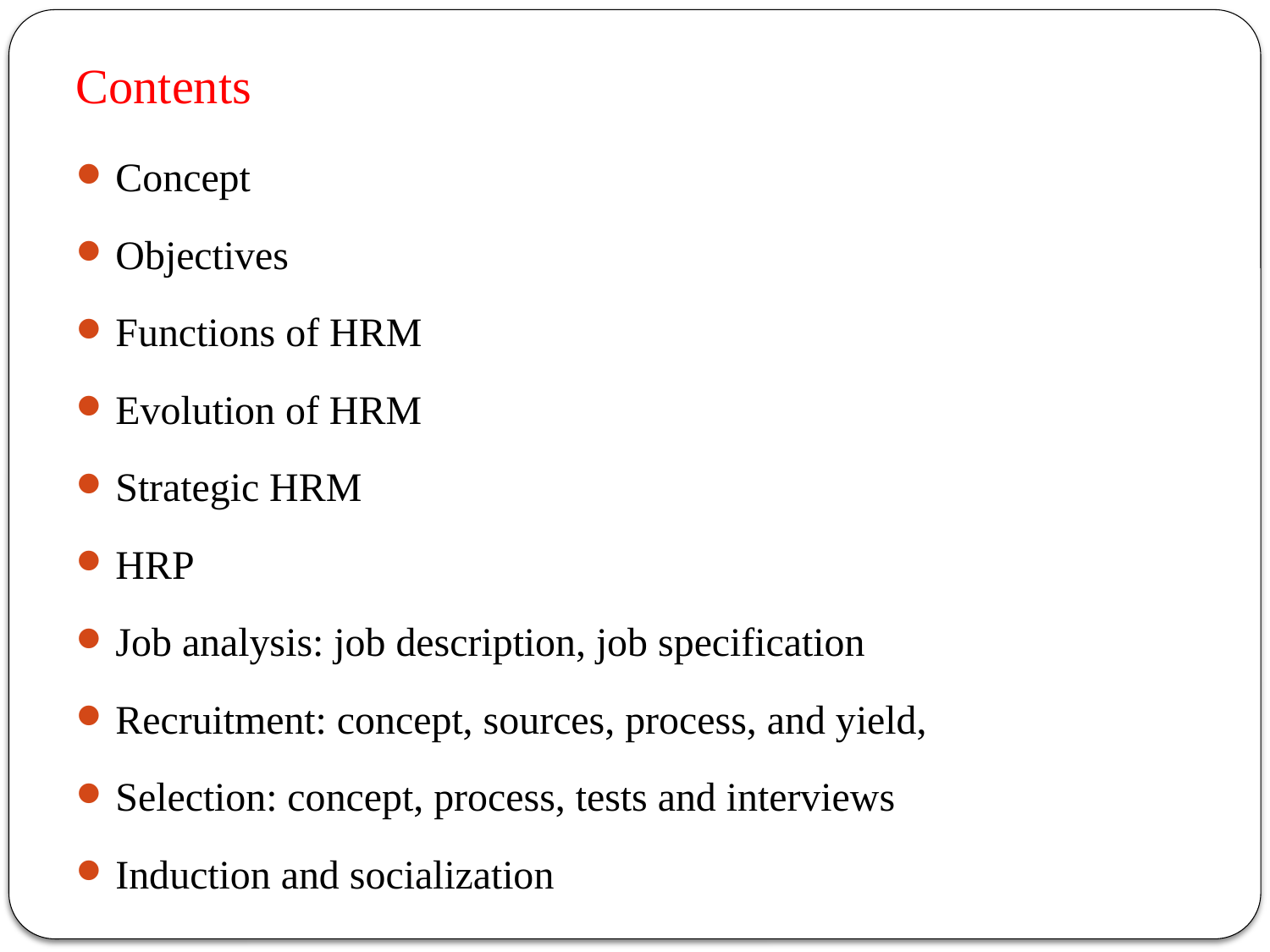

# Contents
Concept
Objectives
Functions of HRM
Evolution of HRM
Strategic HRM
HRP
Job analysis: job description, job specification
Recruitment: concept, sources, process, and yield,
Selection: concept, process, tests and interviews
Induction and socialization